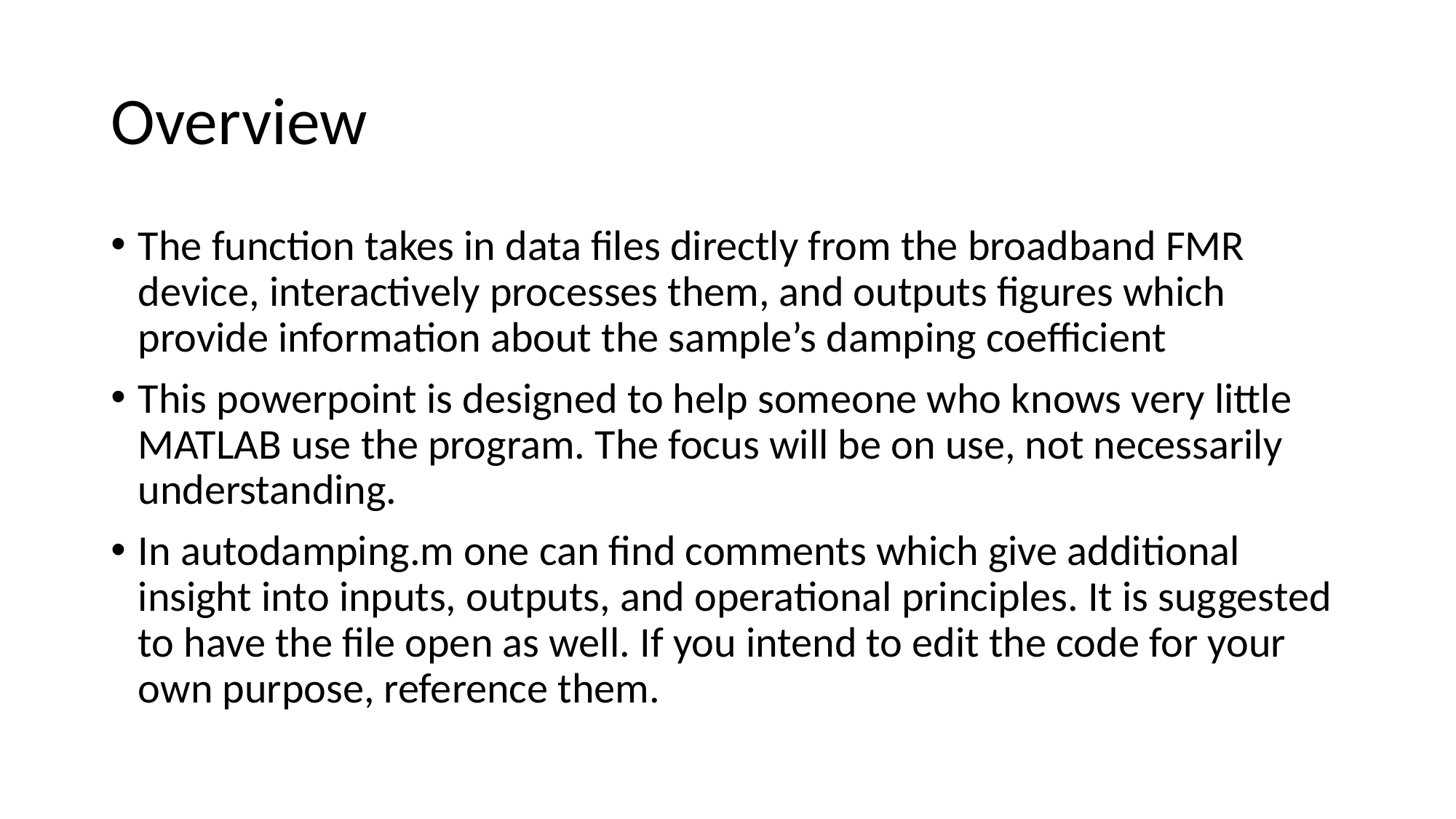

# Overview
The function takes in data files directly from the broadband FMR device, interactively processes them, and outputs figures which provide information about the sample’s damping coefficient
This powerpoint is designed to help someone who knows very little MATLAB use the program. The focus will be on use, not necessarily understanding.
In autodamping.m one can find comments which give additional insight into inputs, outputs, and operational principles. It is suggested to have the file open as well. If you intend to edit the code for your own purpose, reference them.